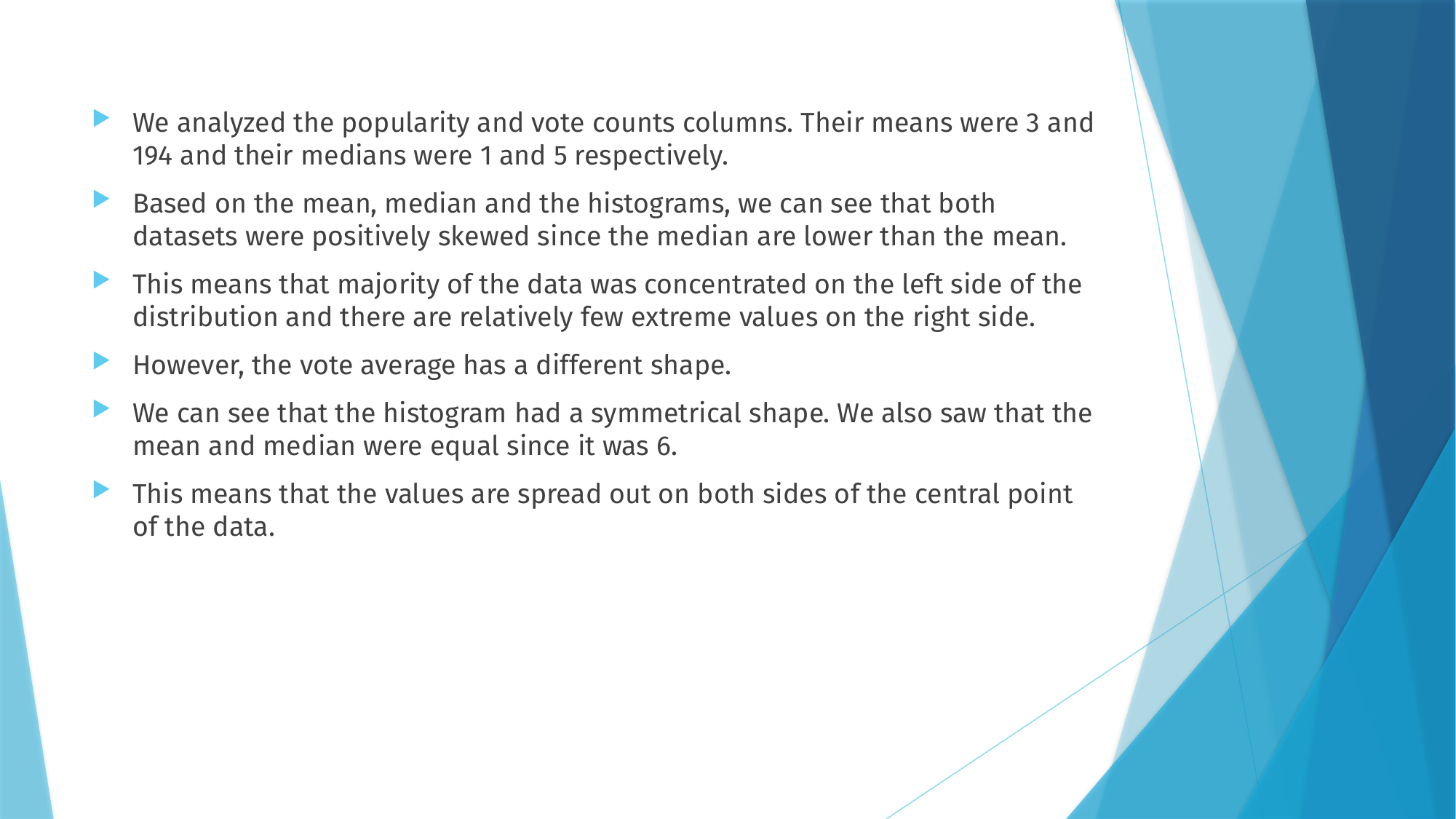

We analyzed the popularity and vote counts columns. Their means were 3 and 194 and their medians were 1 and 5 respectively.
Based on the mean, median and the histograms, we can see that both datasets were positively skewed since the median are lower than the mean.
This means that majority of the data was concentrated on the left side of the distribution and there are relatively few extreme values on the right side.
However, the vote average has a different shape.
We can see that the histogram had a symmetrical shape. We also saw that the mean and median were equal since it was 6.
This means that the values are spread out on both sides of the central point of the data.